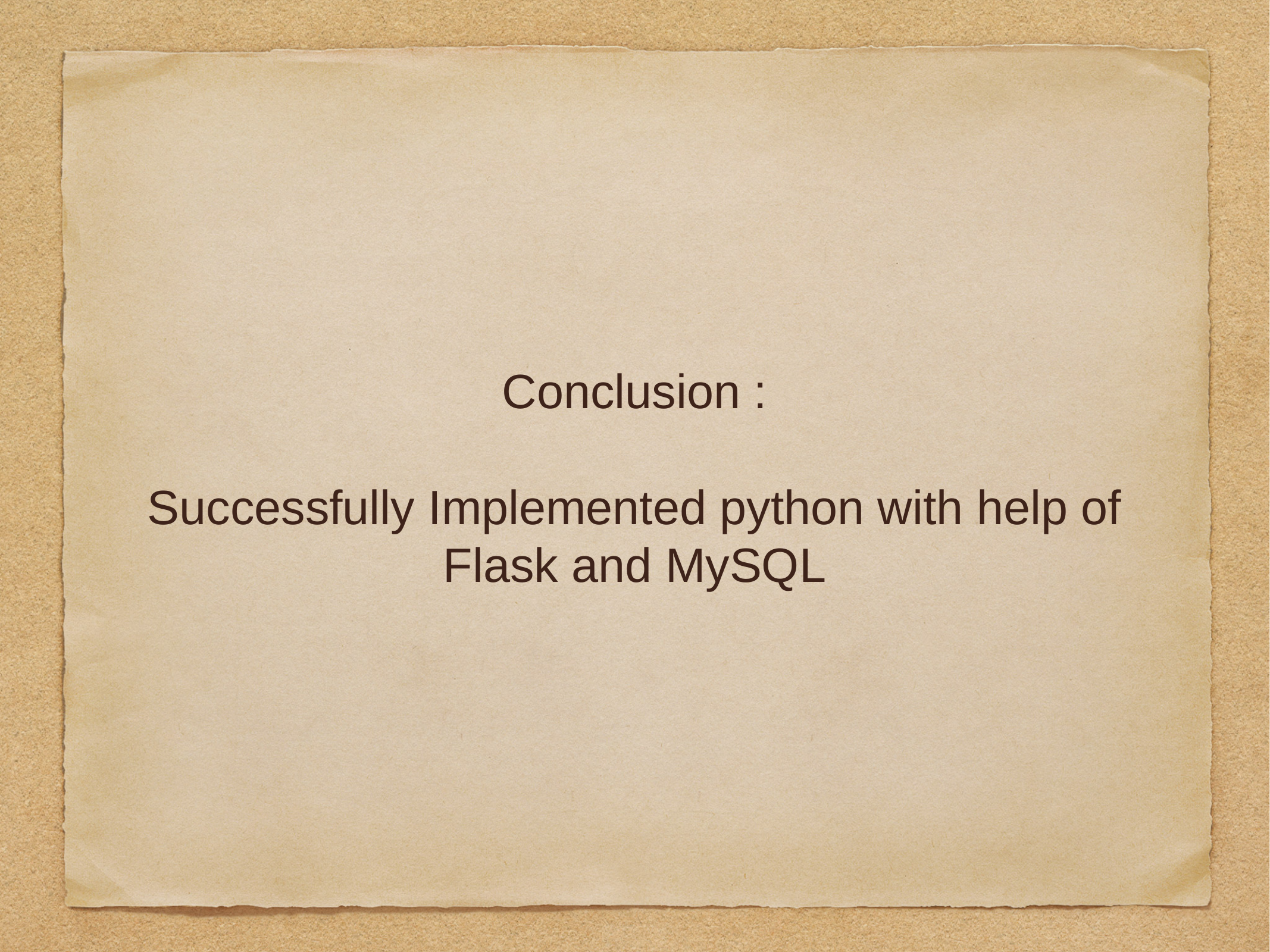

# Conclusion :

Successfully Implemented python with help of Flask and MySQL